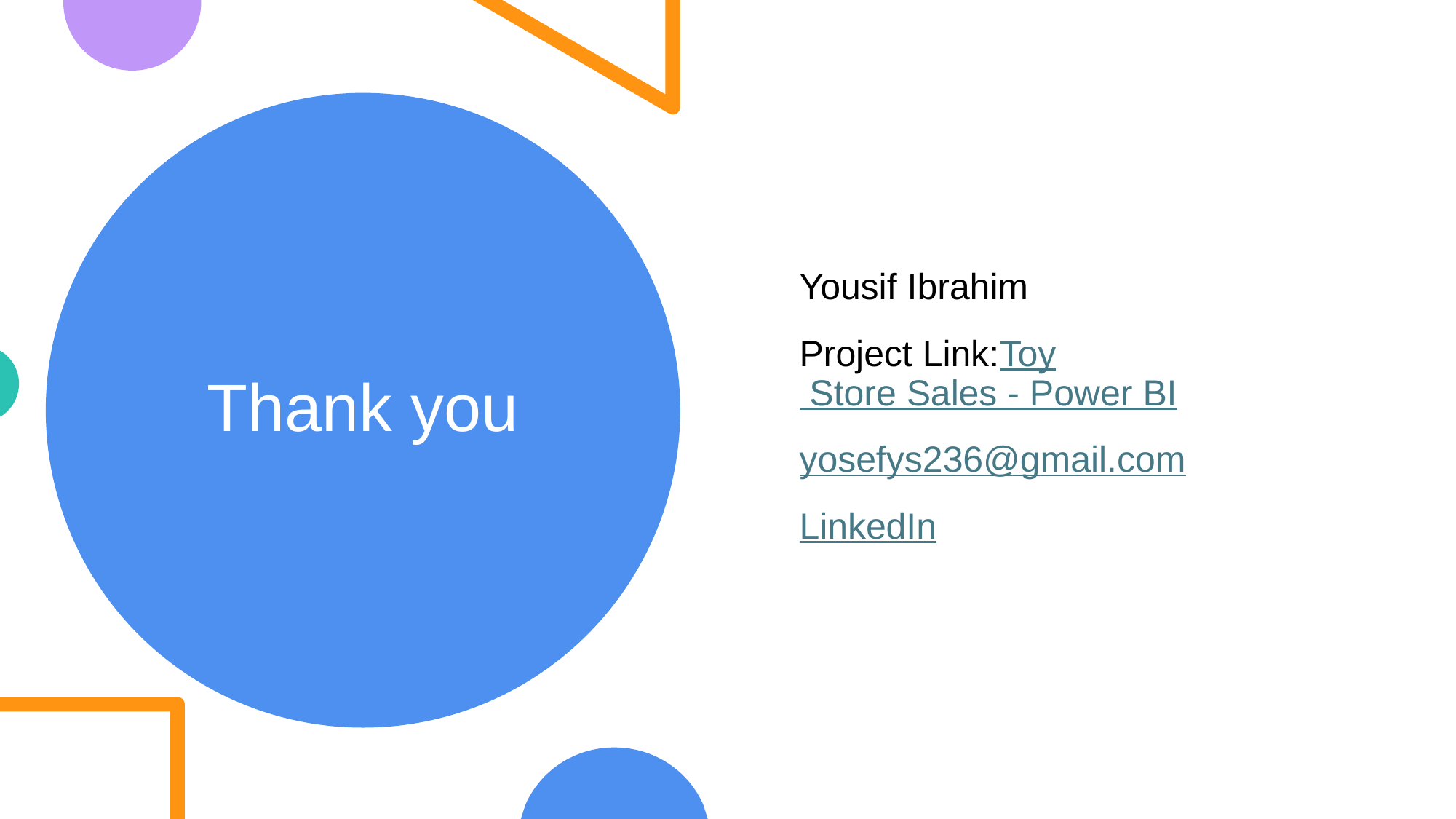

Yousif Ibrahim
Project Link:Toy Store Sales - Power BI
yosefys236@gmail.com
LinkedIn
# Thank you